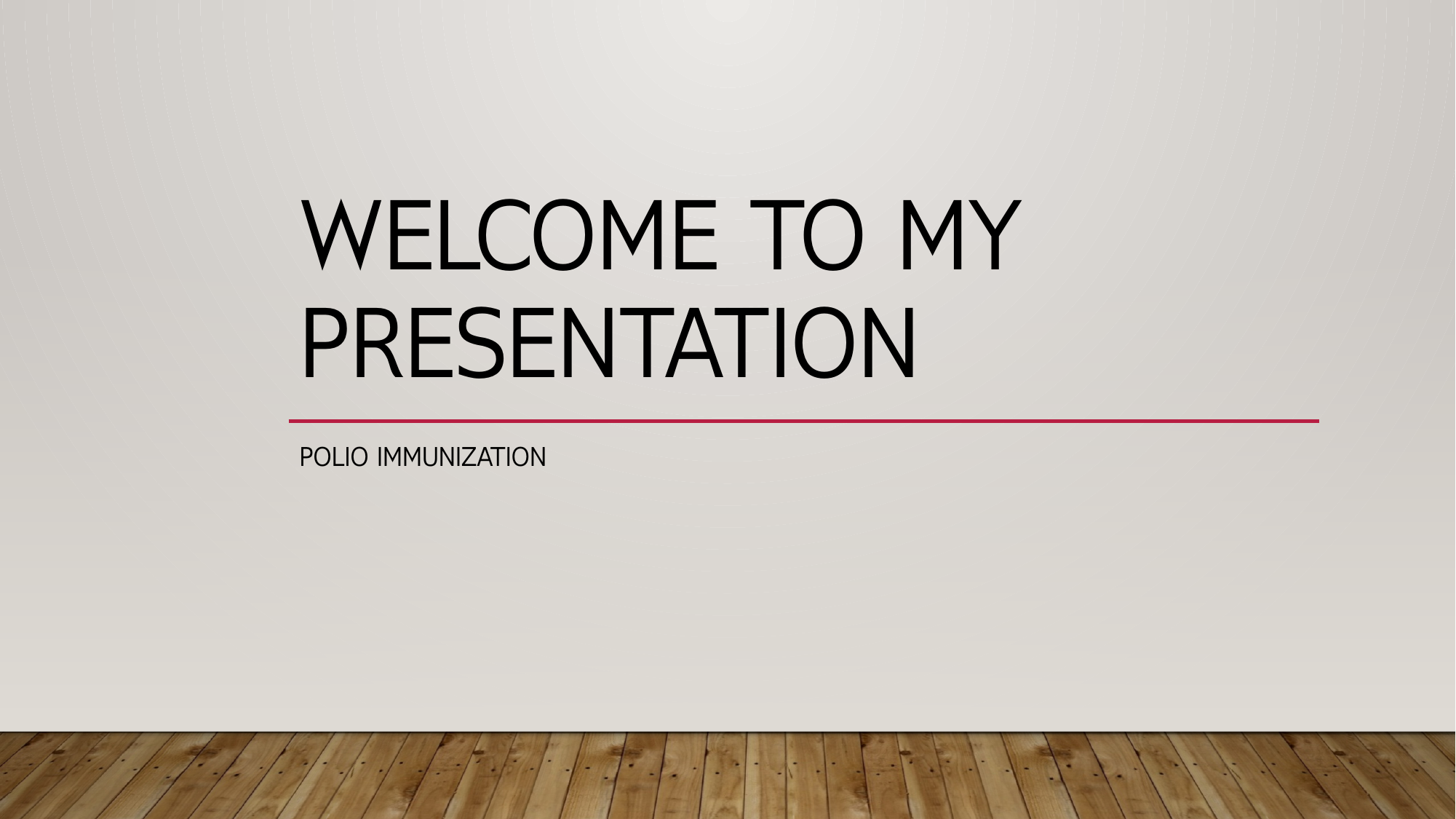

# Welcome to my Presentation
Polio immunization